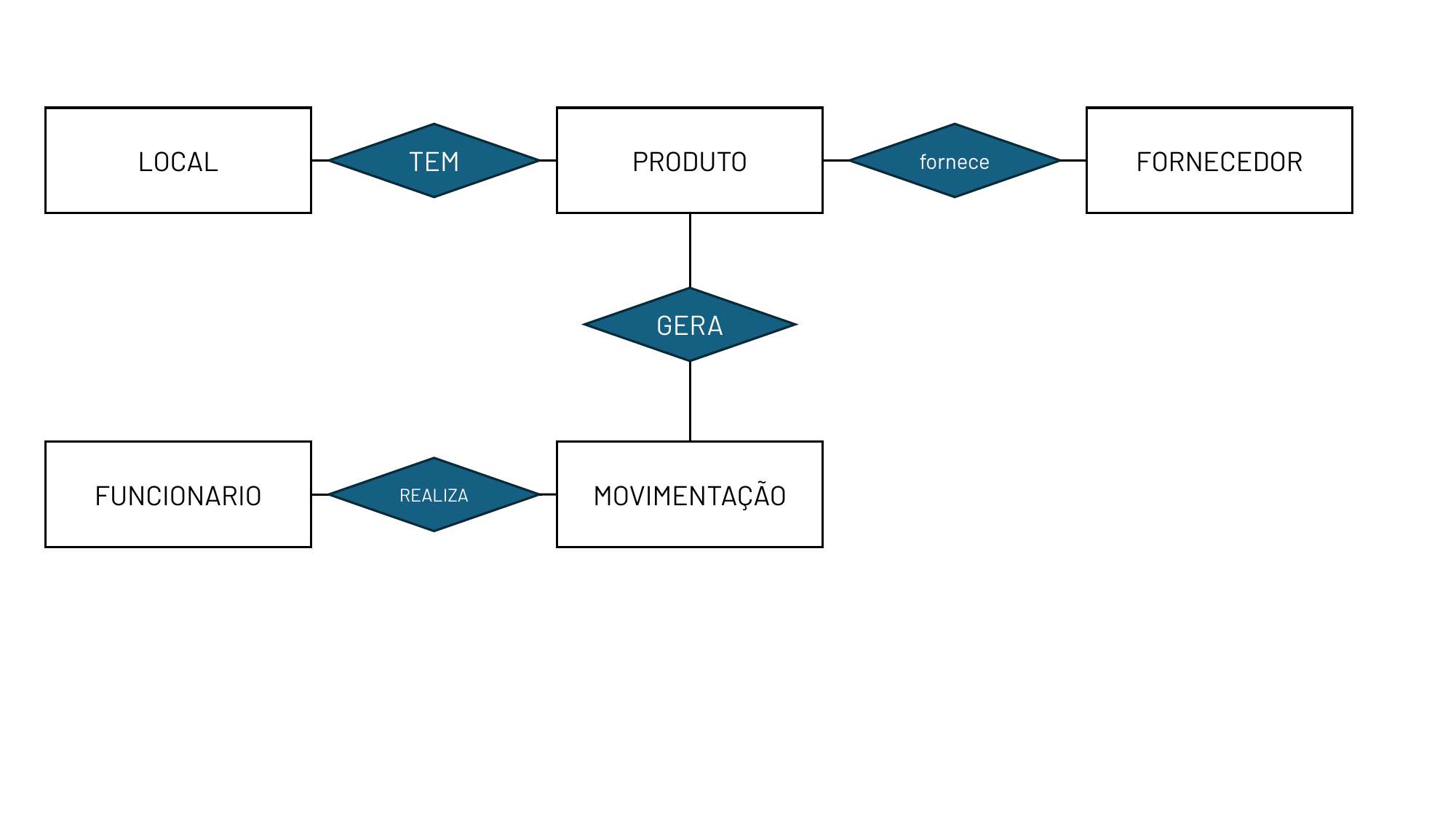

FORNECEDOR
LOCAL
PRODUTO
fornece
TEM
GERA
MOVIMENTAÇÃO
FUNCIONARIO
REALIZA